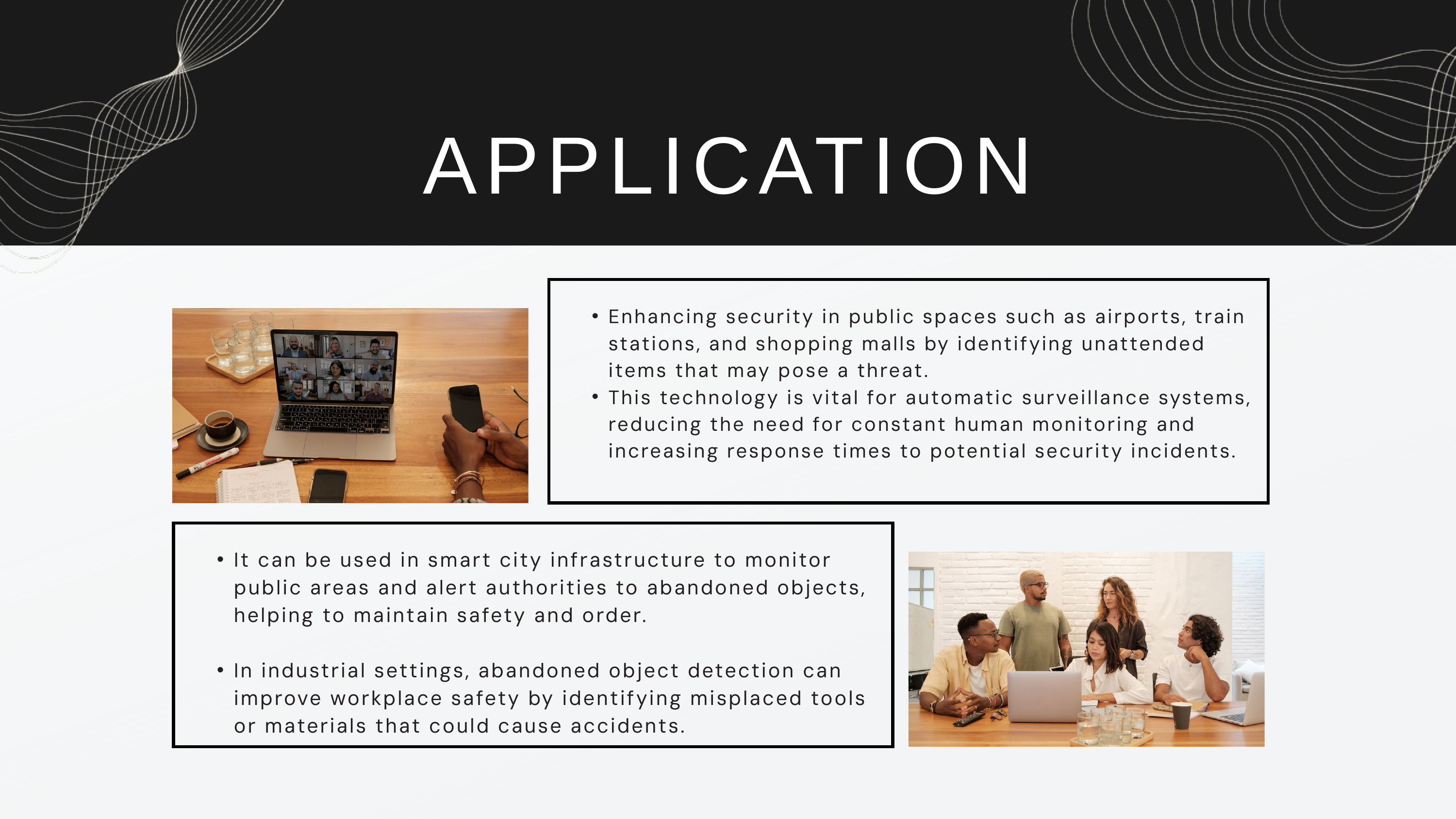

APPLICATION

Enhancing security in public spaces such as airports, train stations, and shopping malls by identifying unattended items that may pose a threat.
This technology is vital for automatic surveillance systems, reducing the need for constant human monitoring and increasing response times to potential security incidents.

It can be used in smart city infrastructure to monitor public areas and alert authorities to abandoned objects, helping to maintain safety and order.

In industrial settings, abandoned object detection can improve workplace safety by identifying misplaced tools or materials that could cause accidents.